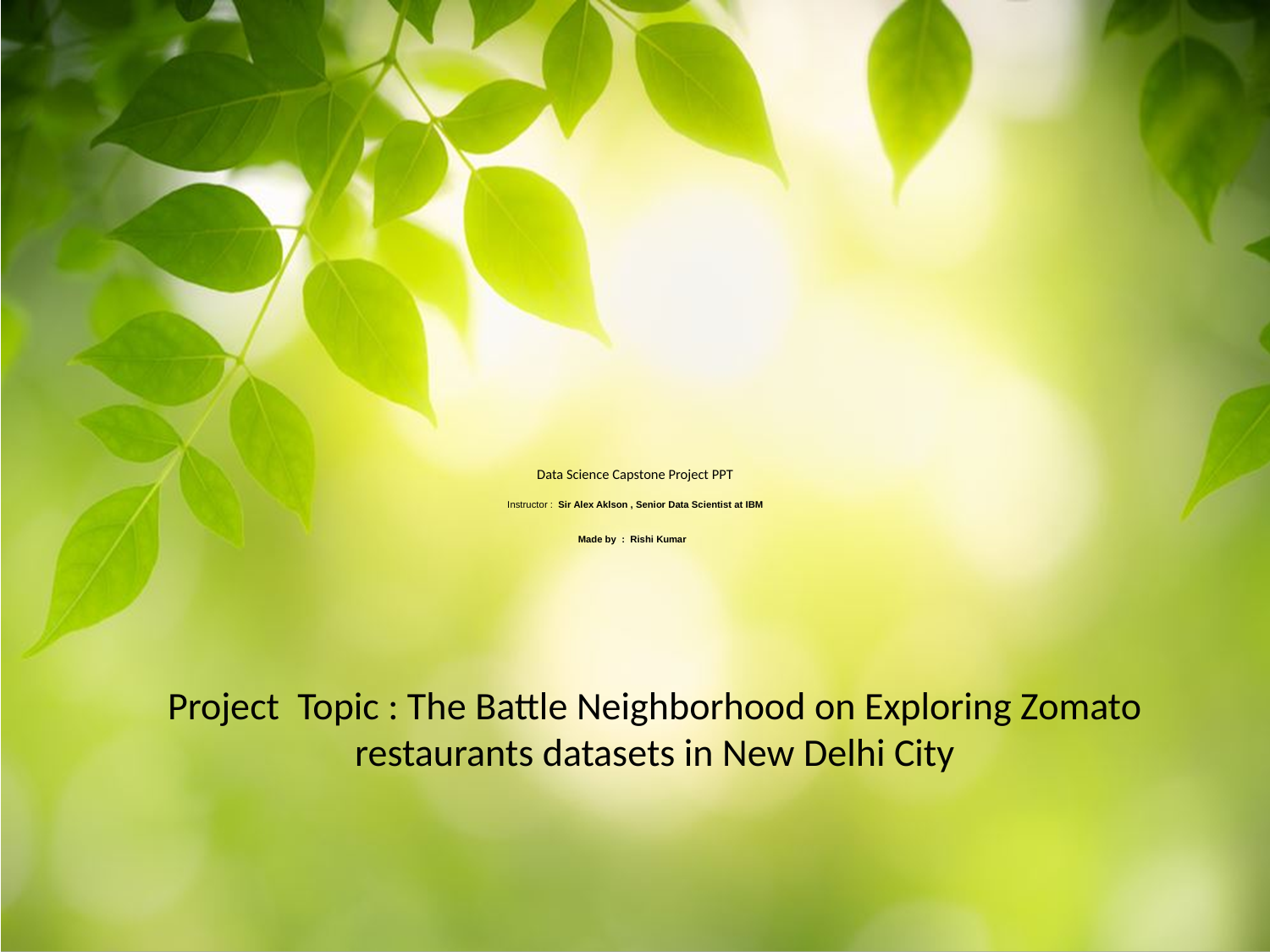

# Data Science Capstone Project PPT Instructor :  Sir Alex Aklson , Senior Data Scientist at IBM Made by  :  Rishi Kumar
Project  Topic : The Battle Neighborhood on Exploring Zomato restaurants datasets in New Delhi City